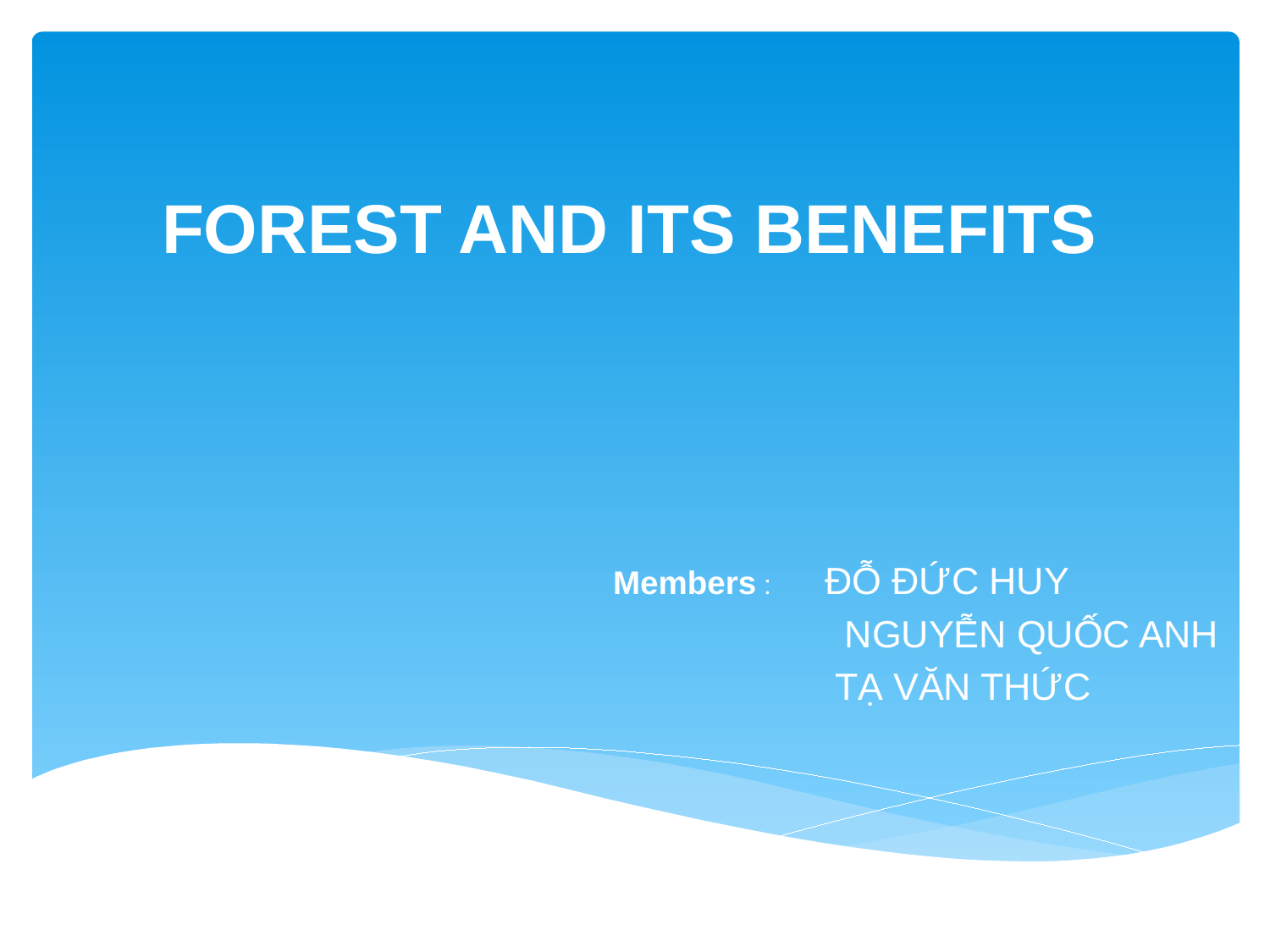

# FOREST AND ITS BENEFITS
Members :       ĐỖ ĐỨC HUY
                                    NGUYỄN QUỐC ANH
                       TẠ VĂN THỨC